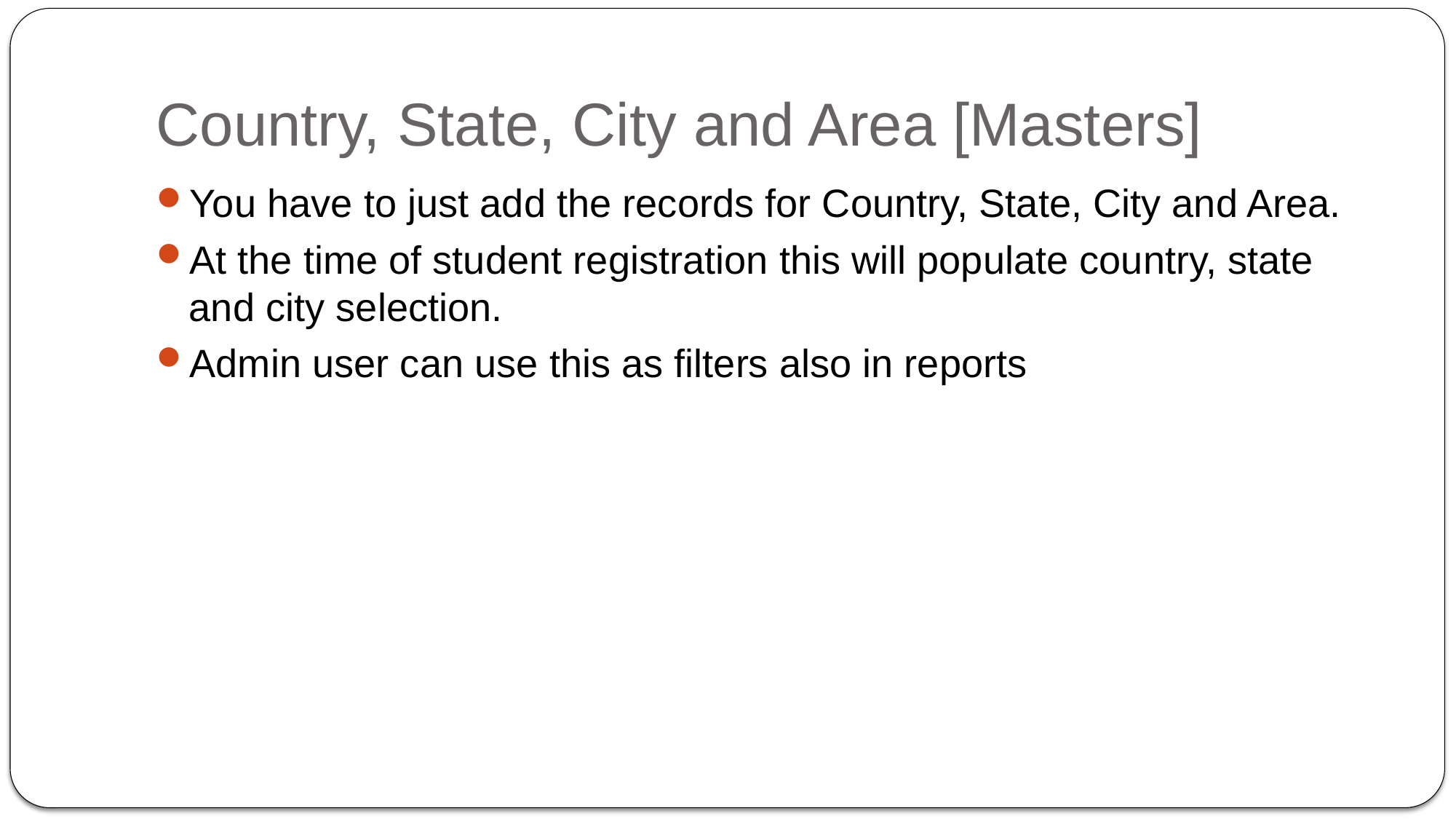

# Country, State, City and Area [Masters]
You have to just add the records for Country, State, City and Area.
At the time of student registration this will populate country, state and city selection.
Admin user can use this as filters also in reports